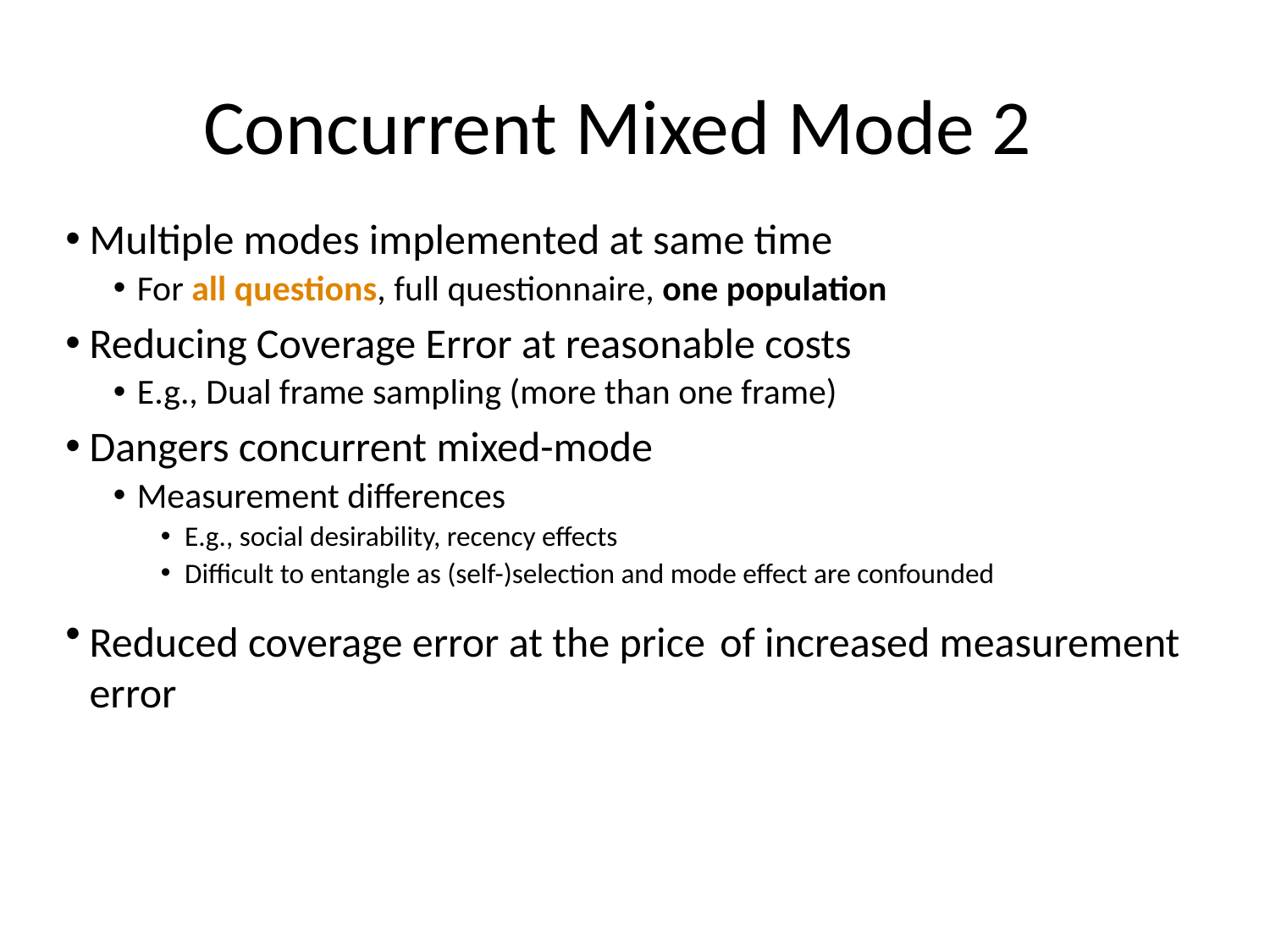

# Concurrent Mixed Mode 2
Multiple modes implemented at same time
For all questions, full questionnaire, one population
Reducing Coverage Error at reasonable costs
E.g., Dual frame sampling (more than one frame)
Dangers concurrent mixed-mode
Measurement differences
E.g., social desirability, recency effects
Difficult to entangle as (self-)selection and mode effect are confounded
Reduced coverage error at the price of increased measurement error